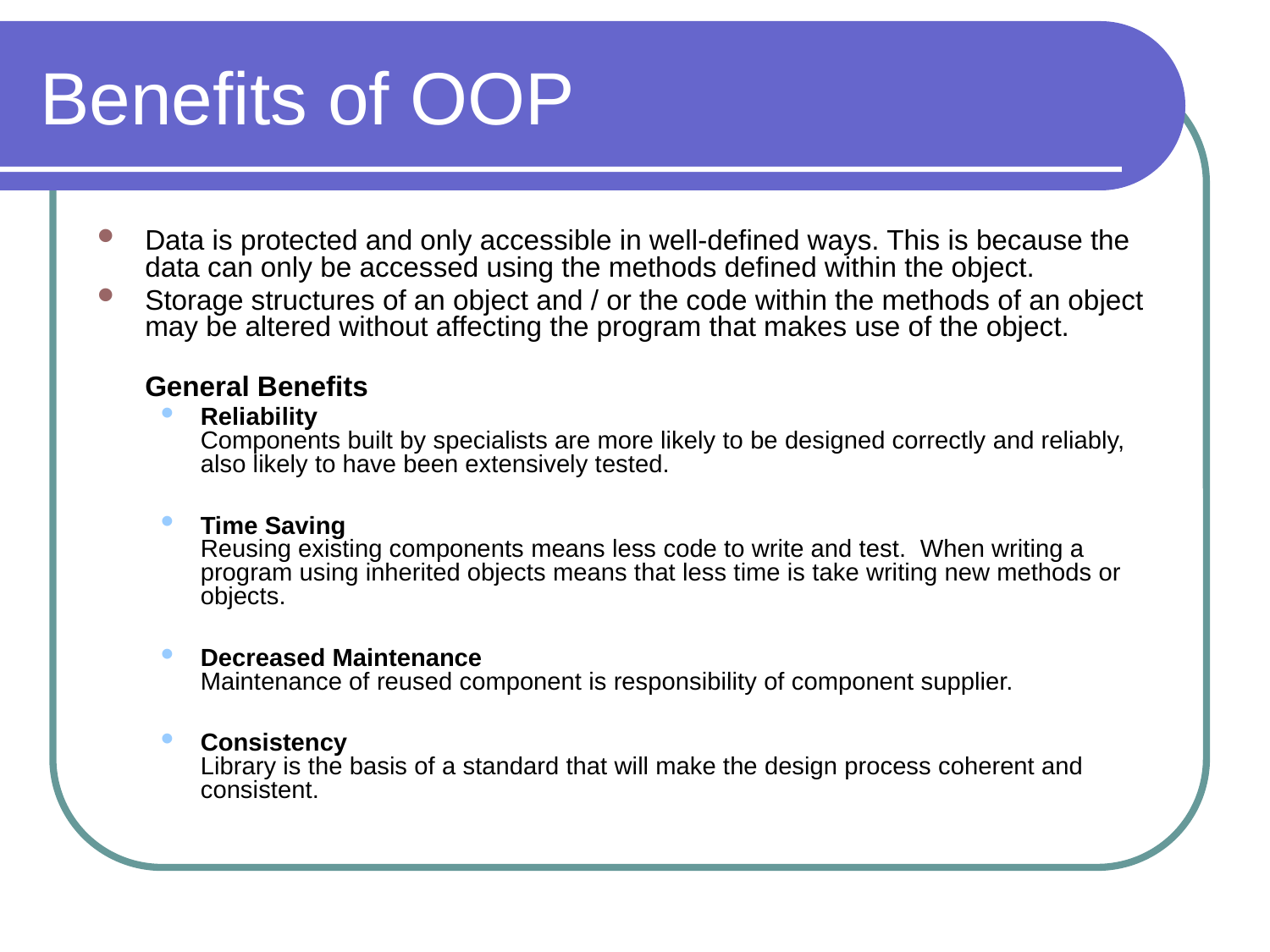

# Benefits of OOP
Data is protected and only accessible in well-defined ways. This is because the data can only be accessed using the methods defined within the object.
Storage structures of an object and / or the code within the methods of an object may be altered without affecting the program that makes use of the object.
	General Benefits
Reliability
Components built by specialists are more likely to be designed correctly and reliably, also likely to have been extensively tested.

Time Saving
Reusing existing components means less code to write and test.  When writing a program using inherited objects means that less time is take writing new methods or objects.

Decreased Maintenance
Maintenance of reused component is responsibility of component supplier.

Consistency
Library is the basis of a standard that will make the design process coherent and consistent.